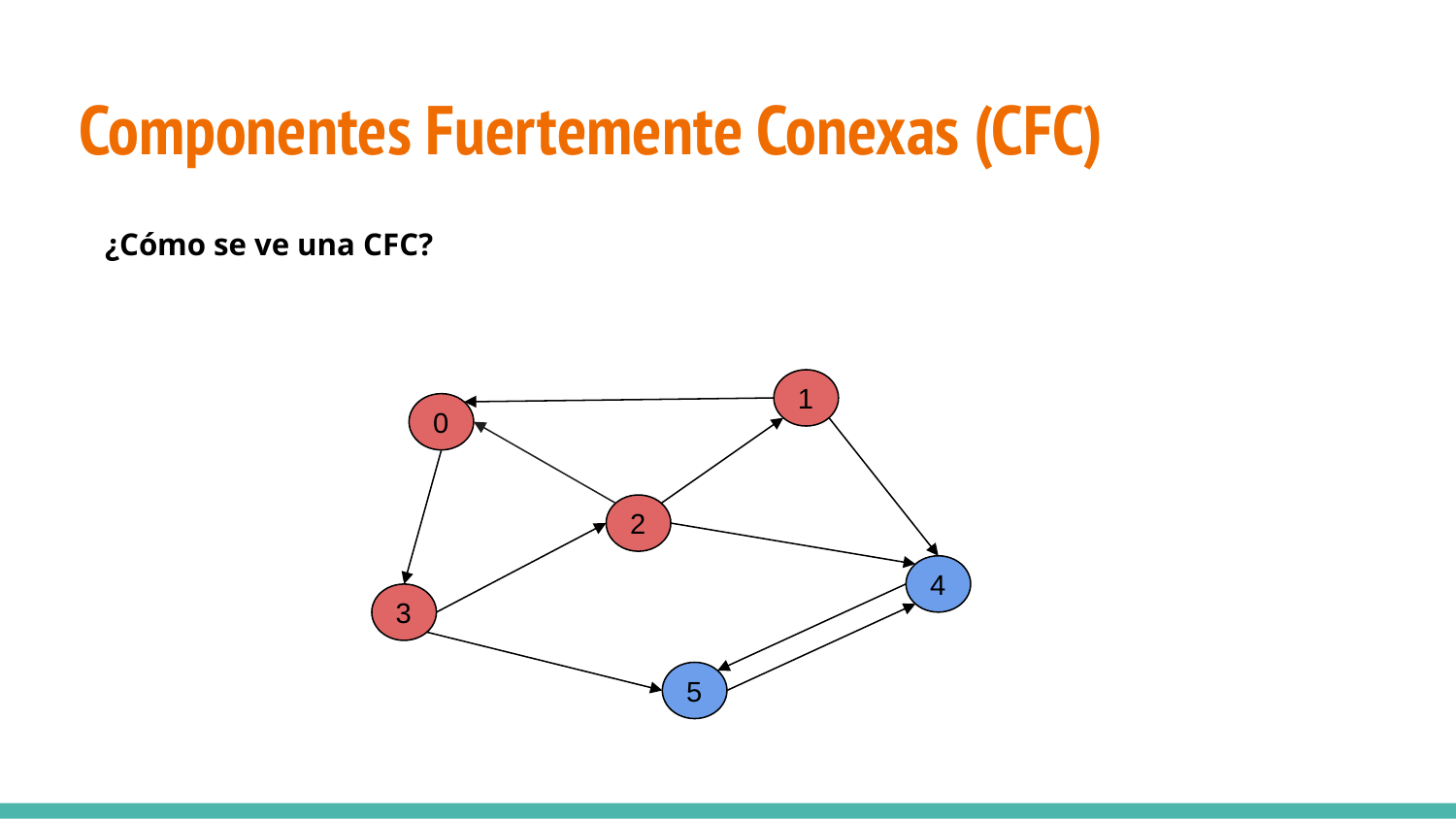

# Componentes Fuertemente Conexas (CFC)
¿Cómo se ve una CFC?

1
0
2
4
3
5